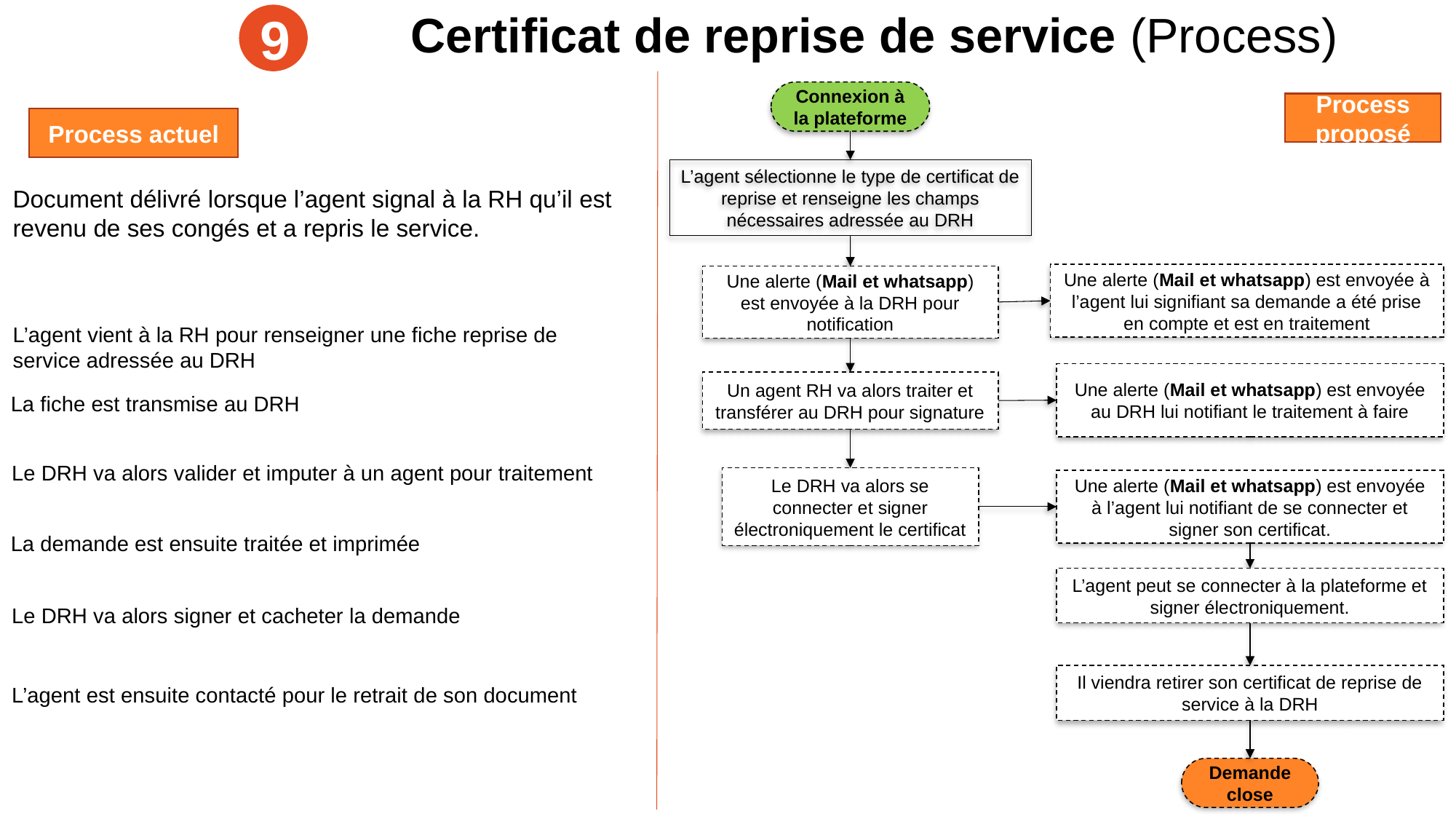

9
# Certificat de reprise de service (Process)
Connexion à la plateforme
Process proposé
Process actuel
L’agent sélectionne le type de certificat de reprise et renseigne les champs nécessaires adressée au DRH
Document délivré lorsque l’agent signal à la RH qu’il est revenu de ses congés et a repris le service.
Une alerte (Mail et whatsapp) est envoyée à l’agent lui signifiant sa demande a été prise en compte et est en traitement
Une alerte (Mail et whatsapp) est envoyée à la DRH pour notification
L’agent vient à la RH pour renseigner une fiche reprise de service adressée au DRH
Une alerte (Mail et whatsapp) est envoyée au DRH lui notifiant le traitement à faire
Un agent RH va alors traiter et transférer au DRH pour signature
La fiche est transmise au DRH
Le DRH va alors valider et imputer à un agent pour traitement
Le DRH va alors se connecter et signer électroniquement le certificat
Une alerte (Mail et whatsapp) est envoyée à l’agent lui notifiant de se connecter et signer son certificat.
La demande est ensuite traitée et imprimée
L’agent peut se connecter à la plateforme et signer électroniquement.
Le DRH va alors signer et cacheter la demande
Il viendra retirer son certificat de reprise de service à la DRH
L’agent est ensuite contacté pour le retrait de son document
Demande close